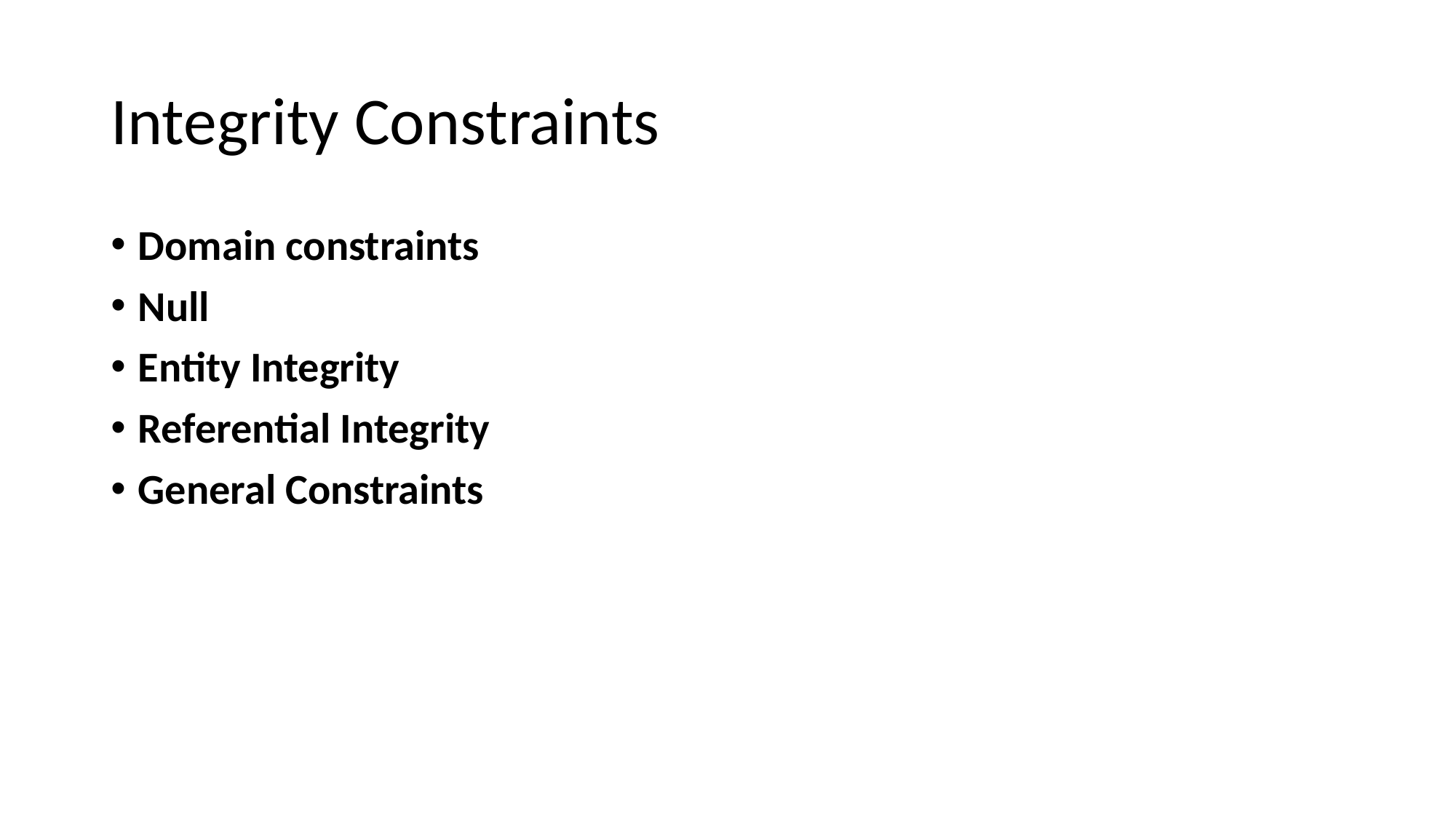

# Integrity Constraints
Domain constraints
Null
Entity Integrity
Referential Integrity
General Constraints